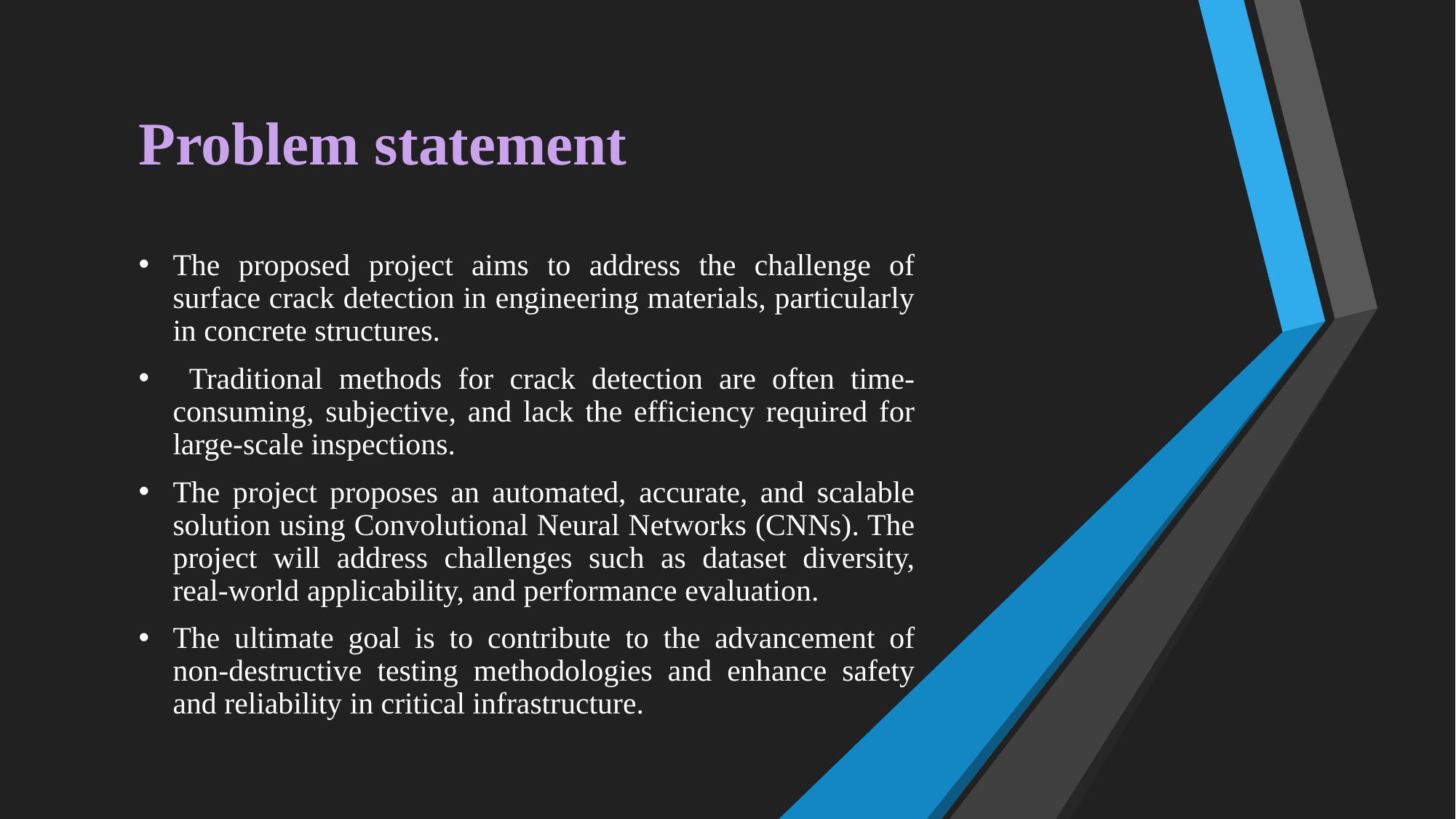

# Problem statement

The proposed project aims to address the challenge of surface crack detection in engineering materials, particularly in concrete structures.
 Traditional methods for crack detection are often time-consuming, subjective, and lack the efficiency required for large-scale inspections.
The project proposes an automated, accurate, and scalable solution using Convolutional Neural Networks (CNNs). The project will address challenges such as dataset diversity, real-world applicability, and performance evaluation.
The ultimate goal is to contribute to the advancement of non-destructive testing methodologies and enhance safety and reliability in critical infrastructure.